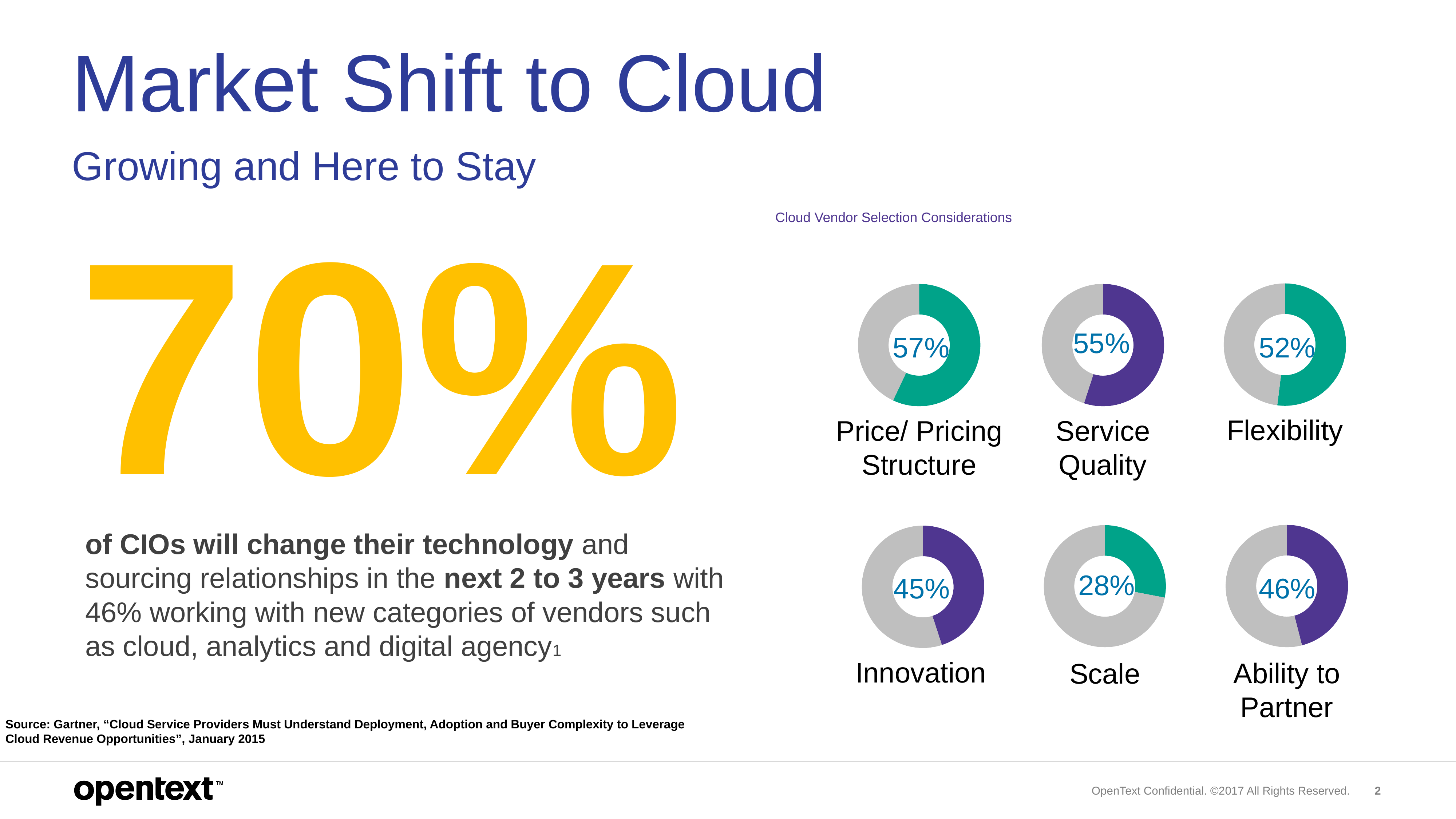

# Market Shift to Cloud Growing and Here to Stay
70%
Cloud Vendor Selection Considerations

### Chart

| Category | Column1 |
|---|---|
|  | 52.0 |
|  | 48.0 |
52%
Flexibility

### Chart

| Category | Column1 |
|---|---|
|  | 57.0 |
|  | 43.0 |
57%
Price/ Pricing Structure

### Chart

| Category | Column1 |
|---|---|
|  | 55.0 |
|  | 45.0 |
55%
Service Quality
of CIOs will change their technology and sourcing relationships in the next 2 to 3 years with 46% working with new categories of vendors such as cloud, analytics and digital agency1

### Chart

| Category | Column1 |
|---|---|
|  | 46.0 |
|  | 54.0 |
46%
Ability to Partner

### Chart

| Category | Column1 |
|---|---|
|  | 28.0 |
|  | 72.0 |
28%
Scale

### Chart

| Category | Column1 |
|---|---|
|  | 45.0 |
|  | 55.0 |
45%
Innovation
Source: Gartner, “Cloud Service Providers Must Understand Deployment, Adoption and Buyer Complexity to Leverage Cloud Revenue Opportunities”, January 2015